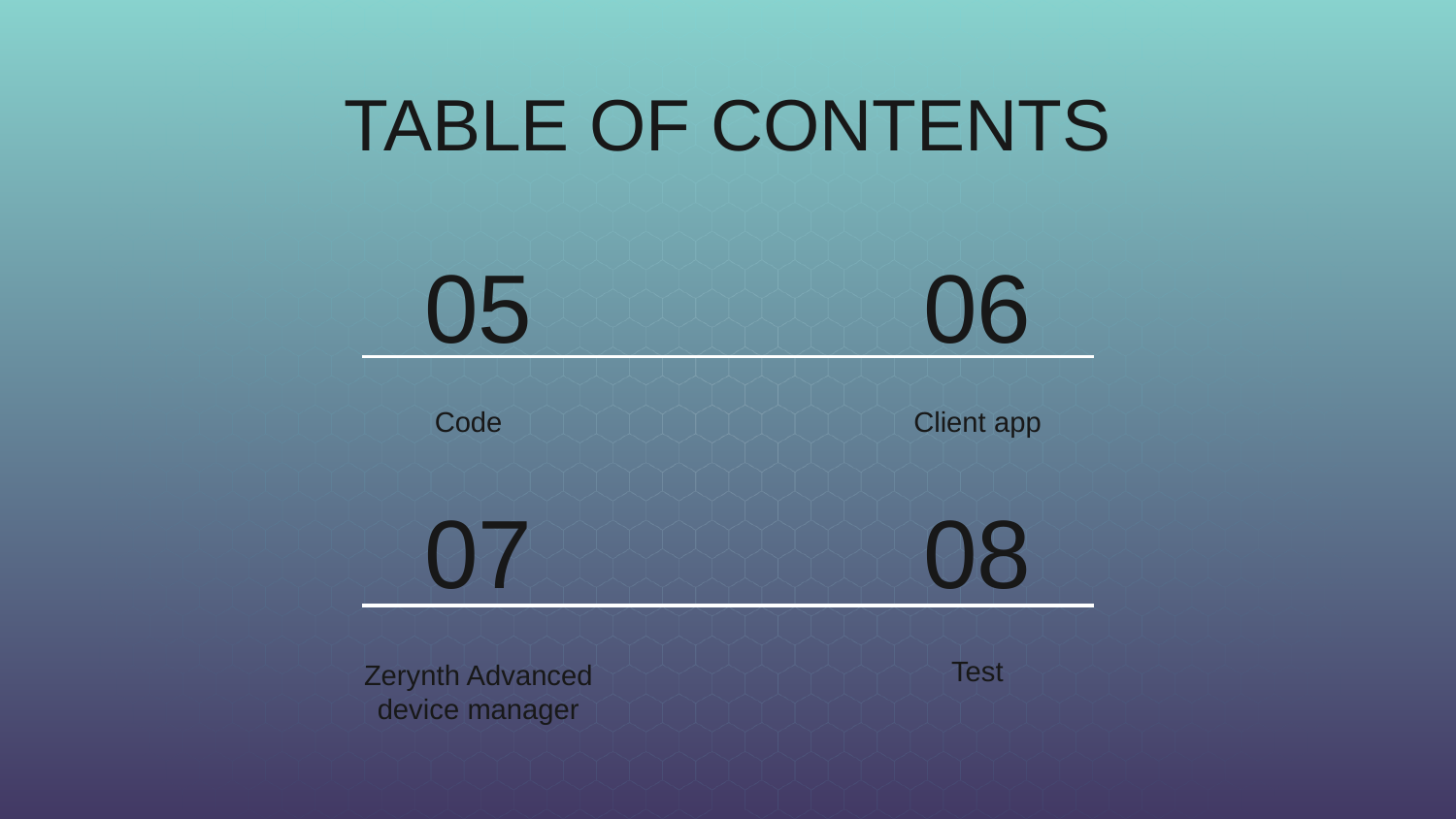

TABLE OF CONTENTS
05
06
# Code
Client app
07
08
Test
Zerynth Advanced device manager